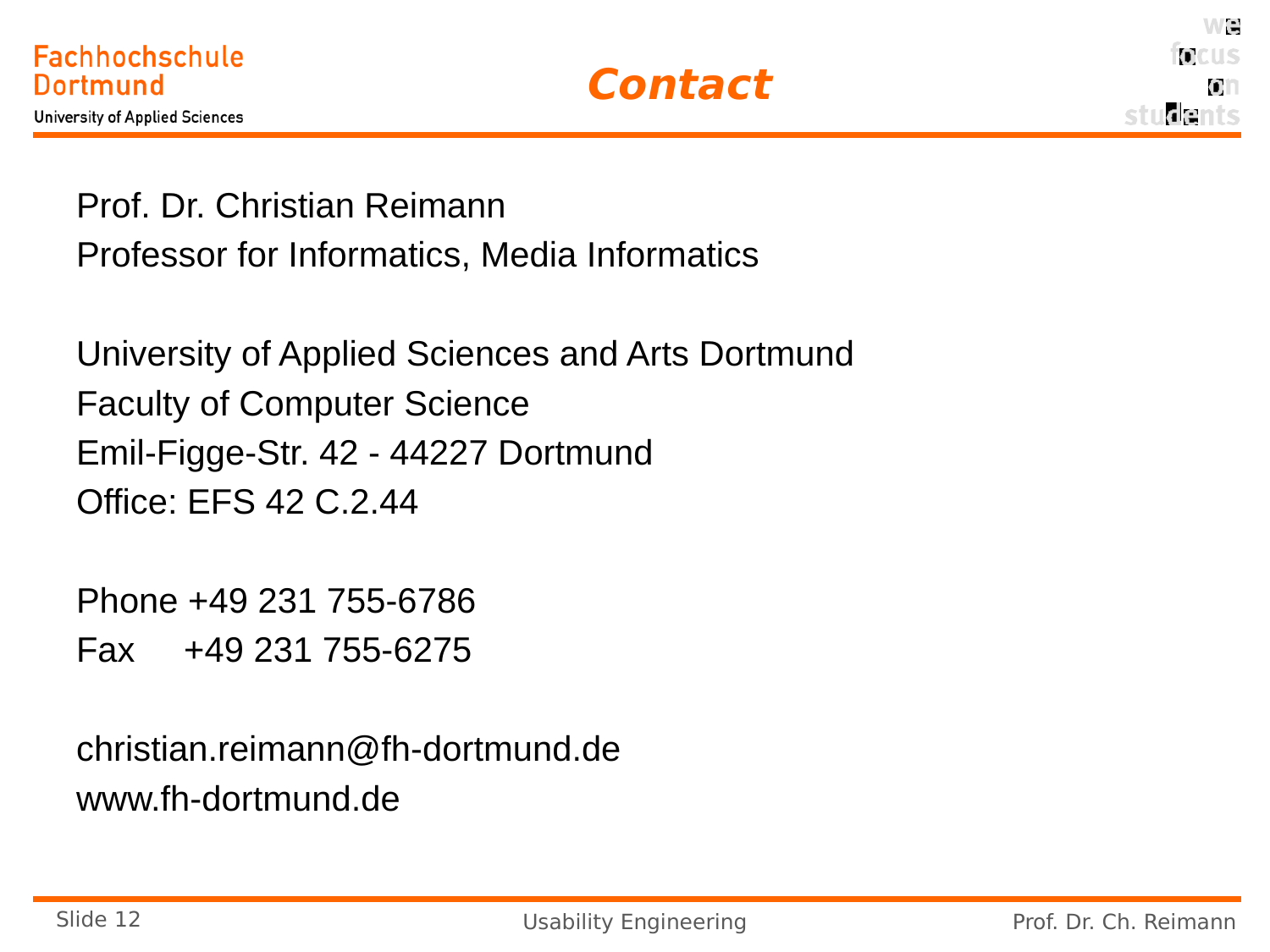

# Contact
Prof. Dr. Christian Reimann
Professor for Informatics, Media Informatics

University of Applied Sciences and Arts Dortmund
Faculty of Computer Science
Emil-Figge-Str. 42 - 44227 Dortmund
Office: EFS 42 C.2.44

Phone +49 231 755-6786
Fax     +49 231 755-6275

christian.reimann@fh-dortmund.de
www.fh-dortmund.de